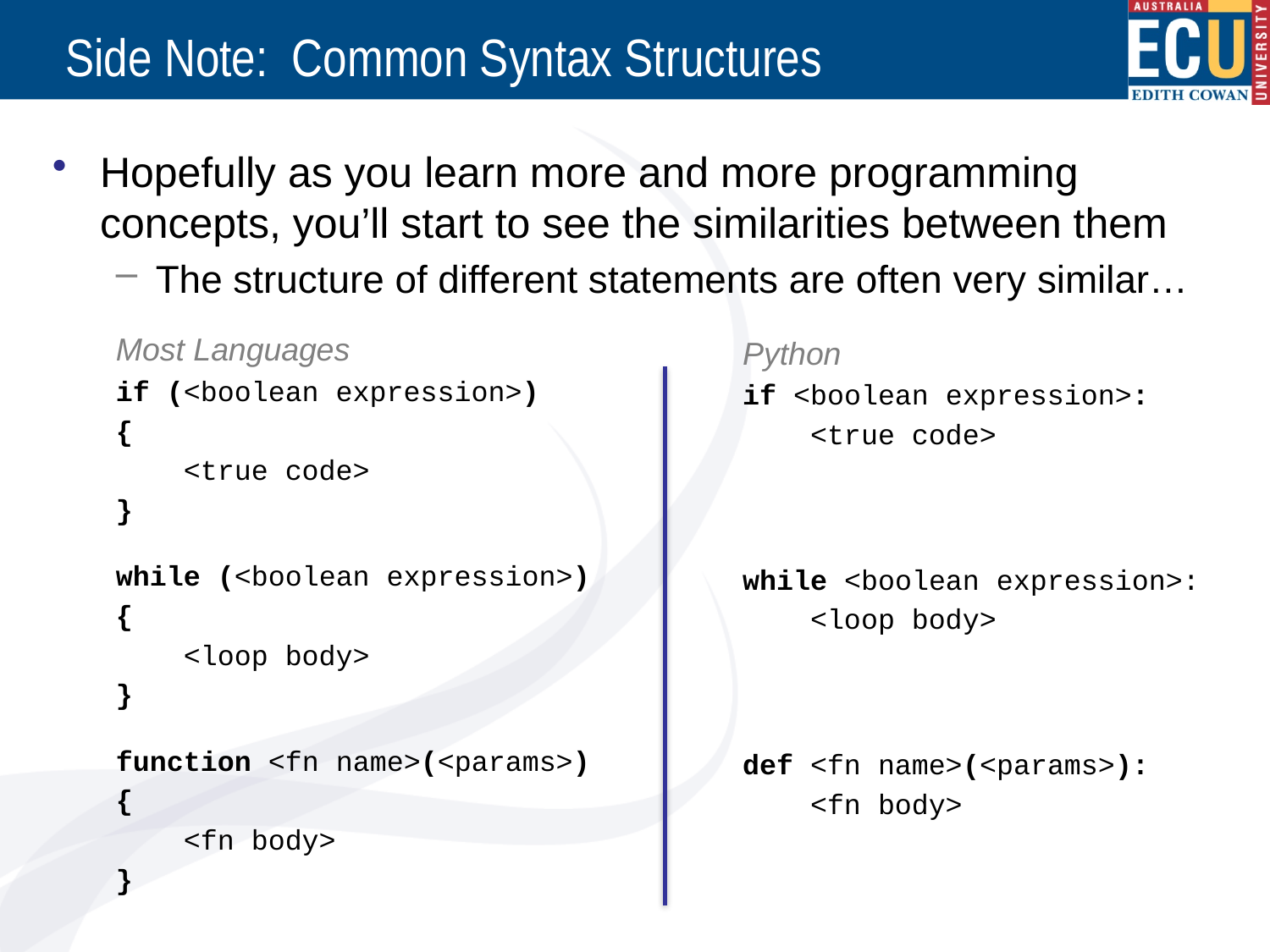

# Side Note:  Common Syntax Structures
Hopefully as you learn more and more programming concepts, you’ll start to see the similarities between them
The structure of different statements are often very similar…

Most Languages
if (<boolean expression>)
{
    <true code>
}

while (<boolean expression>)
{
    <loop body>
}

function <fn name>(<params>)
{
    <fn body>
}
Python
if <boolean expression>:
    <true code>

while <boolean expression>:
    <loop body>

def <fn name>(<params>):
    <fn body>